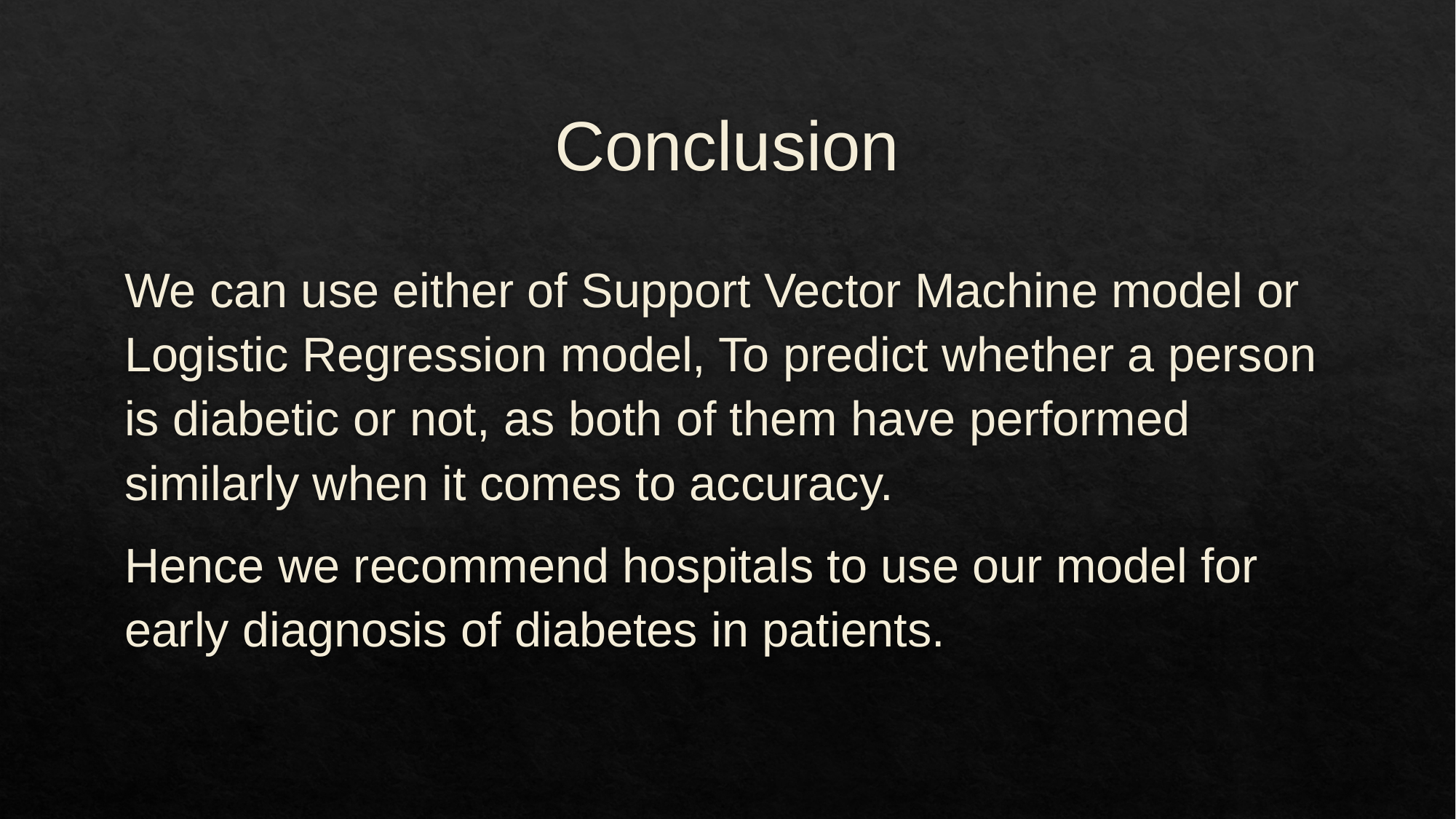

# Conclusion
We can use either of Support Vector Machine model or Logistic Regression model, To predict whether a person is diabetic or not, as both of them have performed similarly when it comes to accuracy.
Hence we recommend hospitals to use our model for early diagnosis of diabetes in patients.